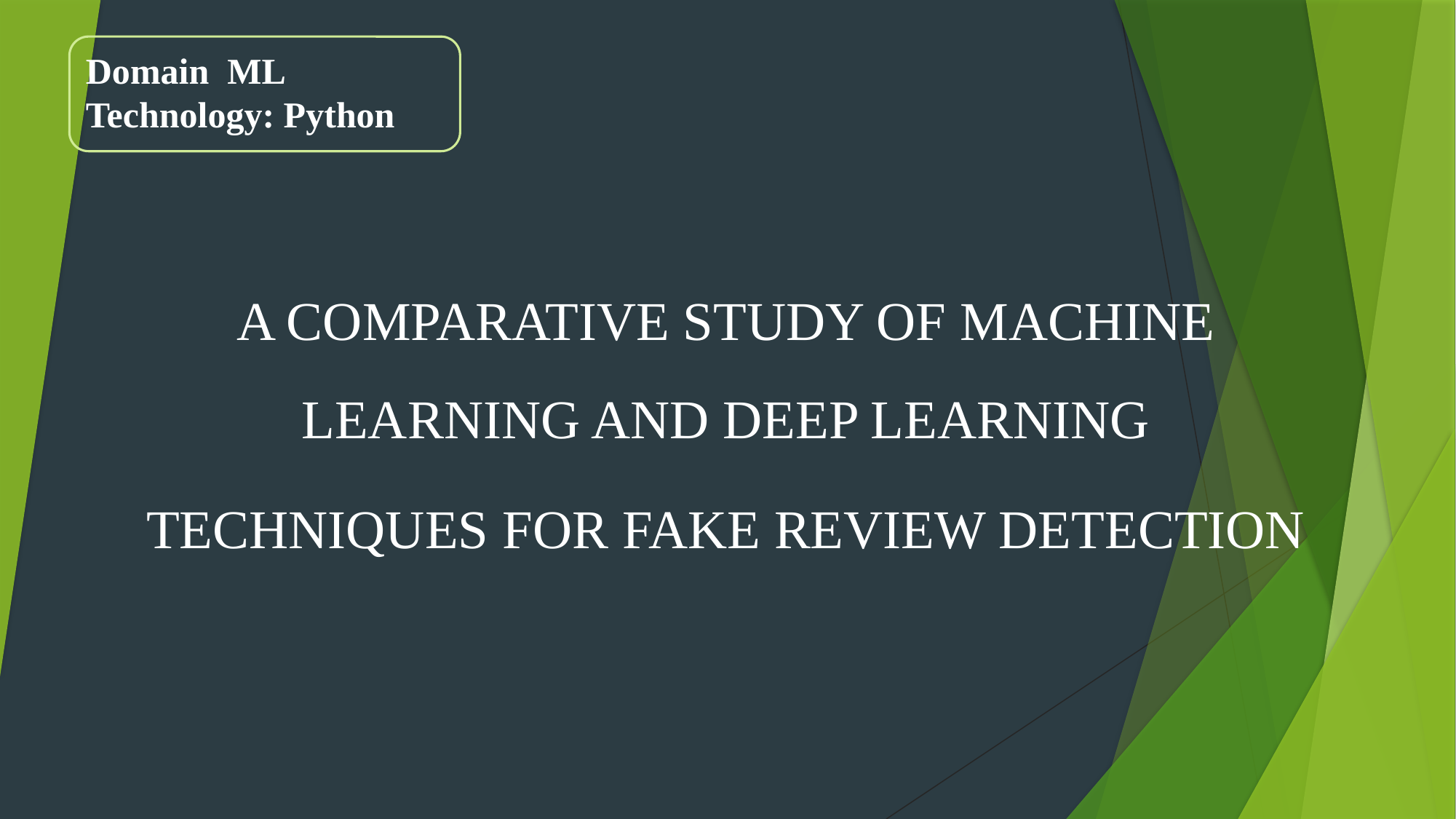

Domain  ML
Technology: Python
A COMPARATIVE STUDY OF MACHINE LEARNING AND DEEP LEARNING
TECHNIQUES FOR FAKE REVIEW DETECTION